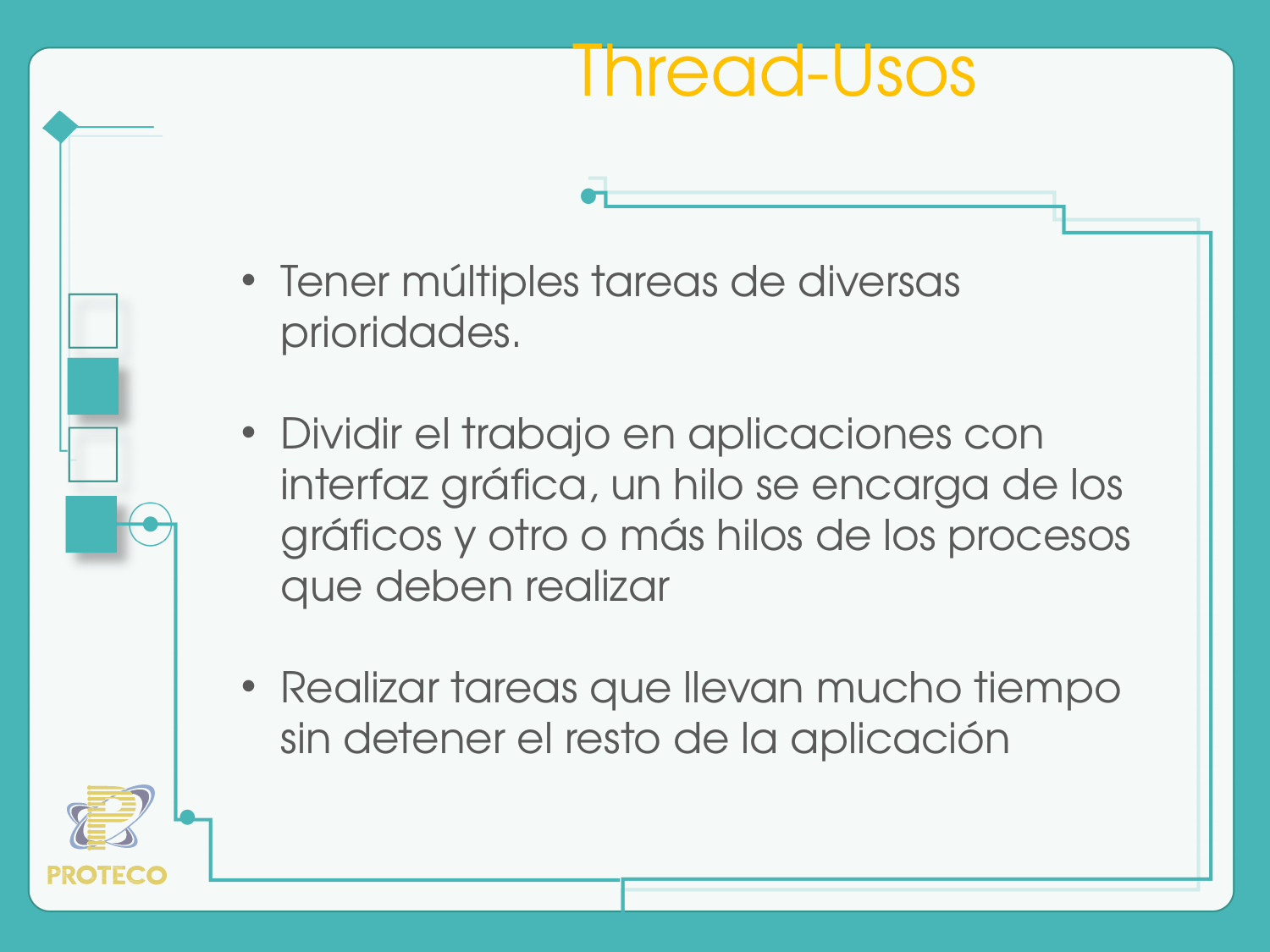

# Thread-Usos
Tener múltiples tareas de diversas prioridades.

Dividir el trabajo en aplicaciones con interfaz gráfica, un hilo se encarga de los gráficos y otro o más hilos de los procesos que deben realizar

Realizar tareas que llevan mucho tiempo sin detener el resto de la aplicación